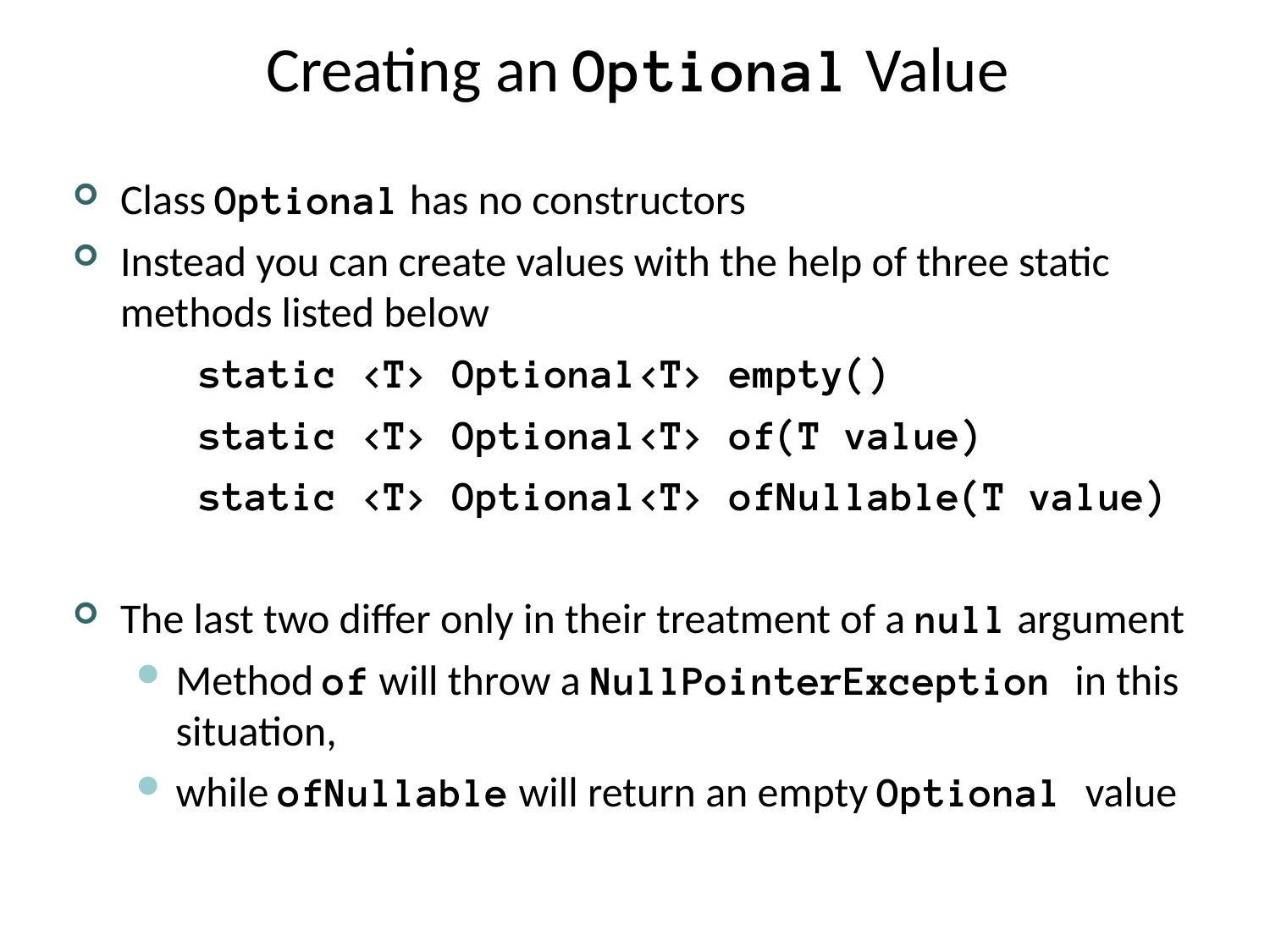

# Creating an Optional Value
Class Optional has no constructors
Instead you can create values with the help of three static methods listed below
	static <T> Optional<T> empty()
  	static <T> Optional<T> of(T value)
  	static <T> Optional<T> ofNullable(T value)

The last two differ only in their treatment of a null argument
Method of will throw a NullPointerException in this situation,
while ofNullable will return an empty Optional value